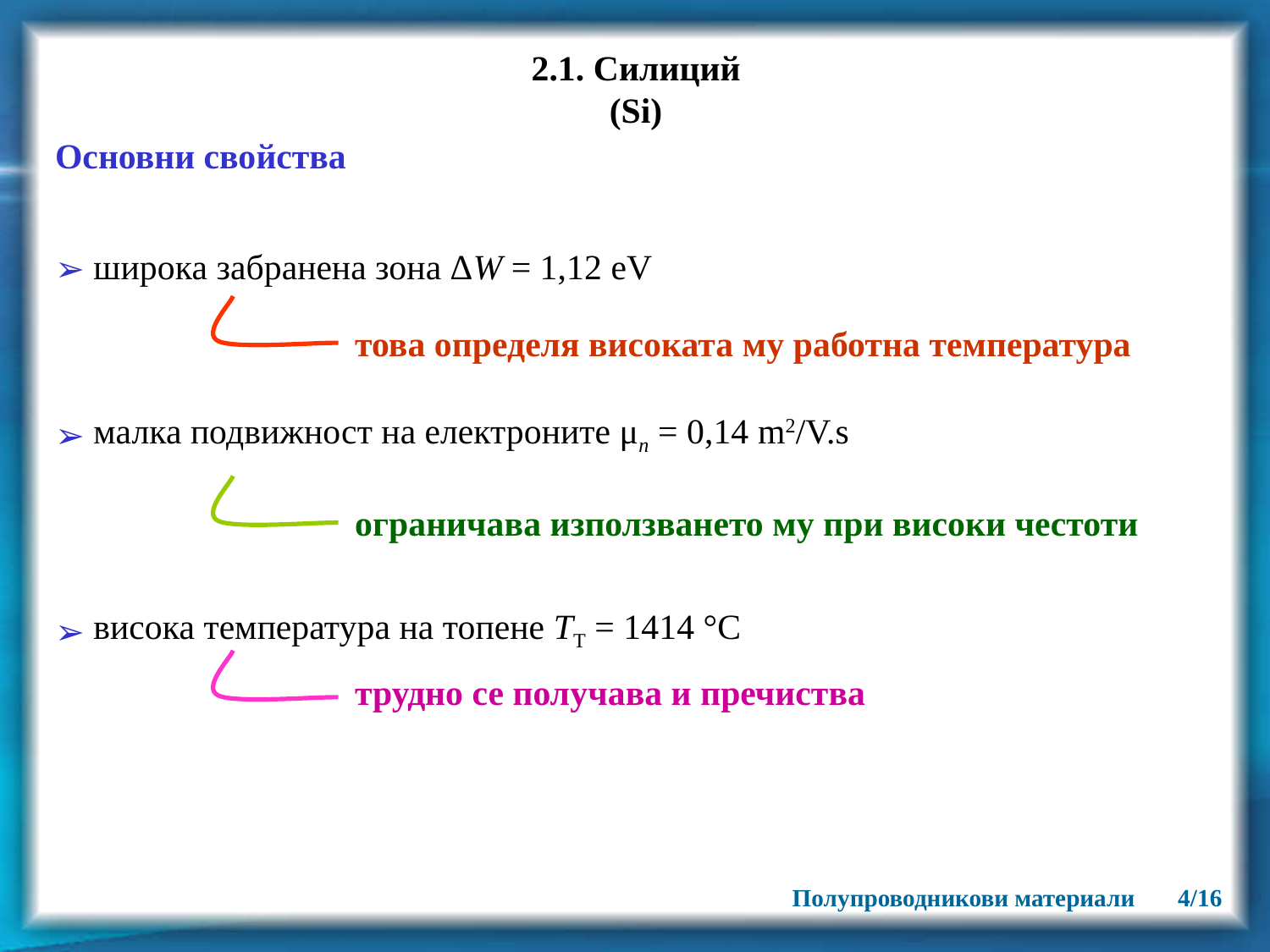

2.1. Силиций (Si)
Основни свойства
 широка забранена зона ΔW = 1,12 eV

това определя високата му работна температура
 малка подвижност на електроните μn = 0,14 m2/V.s

ограничава използването му при високи честоти
 висока температура на топене ТТ = 1414 °C

трудно се получава и пречиства
Полупроводникови материали       4/16